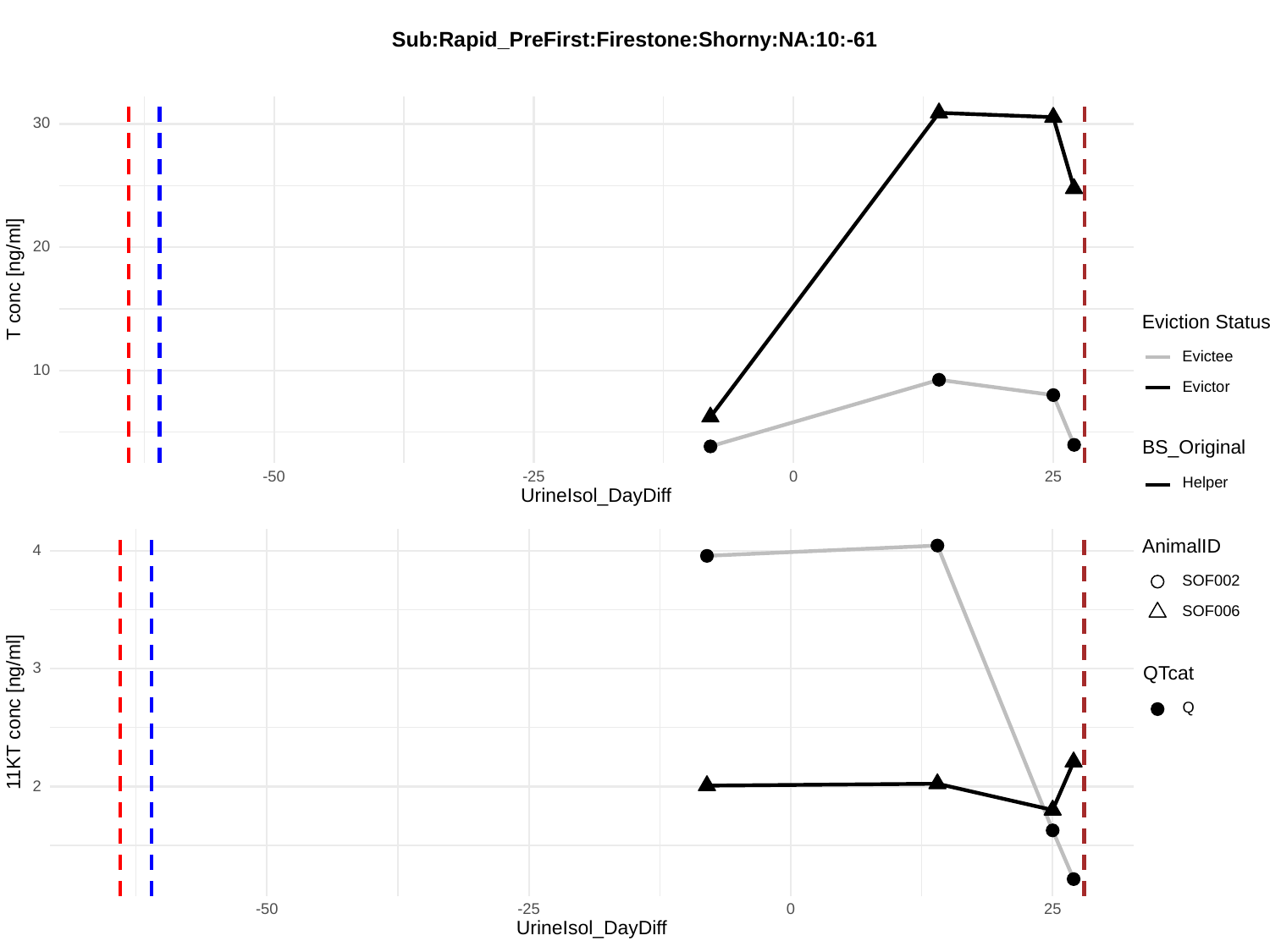

Sub:Rapid_PreFirst:Firestone:Shorny:NA:10:-61

30

20

T conc [ng/ml]

Eviction Status
Evictee

10

Evictor

BS_Original

-50
-25
0
25
Helper

UrineIsol_DayDiff

AnimalID
4

SOF002

SOF006

3
QTcat

Q

11KT conc [ng/ml]

2

-50
-25
0
25
UrineIsol_DayDiff